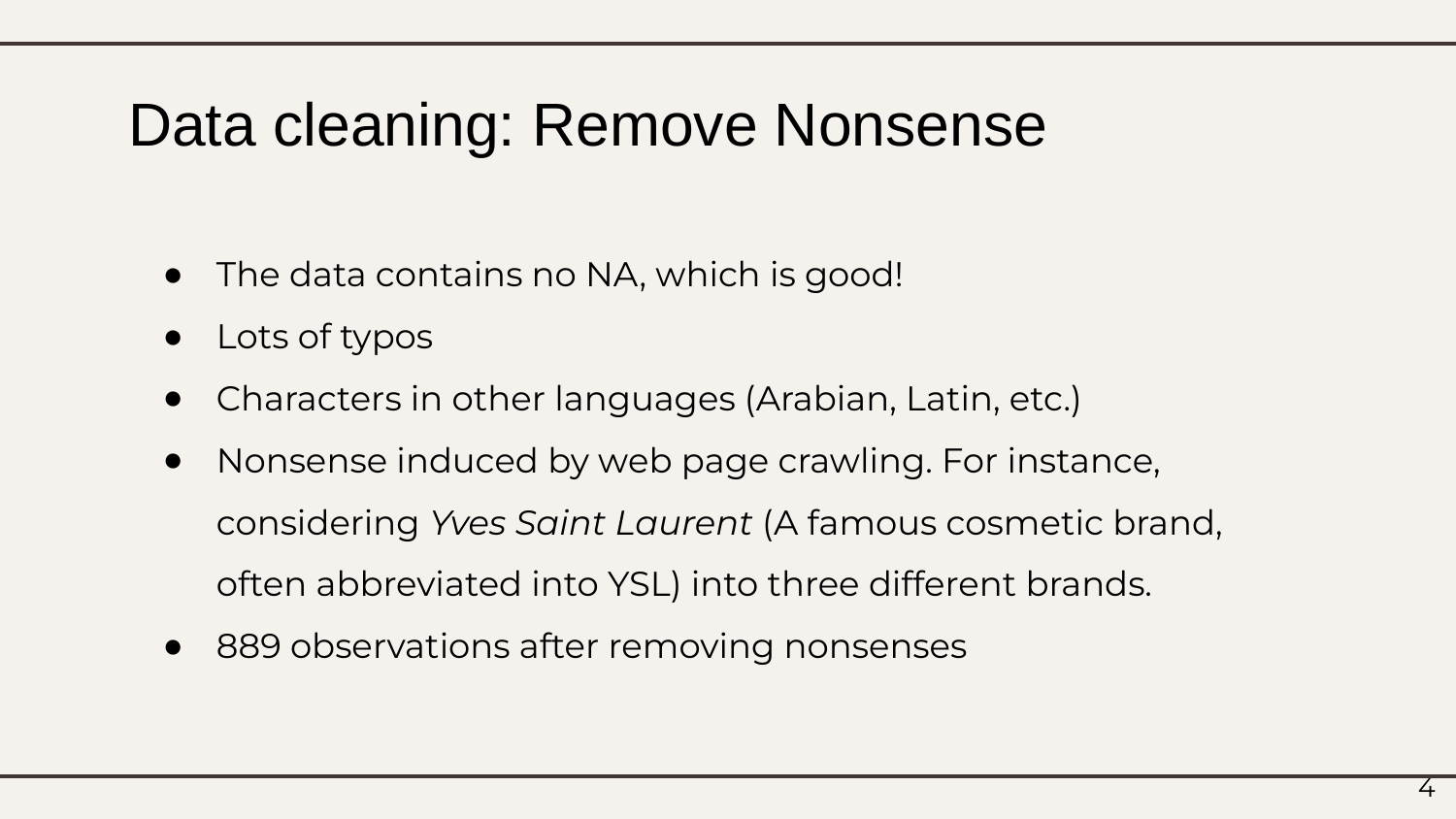

# Data cleaning: Remove Nonsense

The data contains no NA, which is good!
Lots of typos
Characters in other languages (Arabian, Latin, etc.)
Nonsense induced by web page crawling. For instance, considering Yves Saint Laurent (A famous cosmetic brand, often abbreviated into YSL) into three different brands.
889 observations after removing nonsenses
4